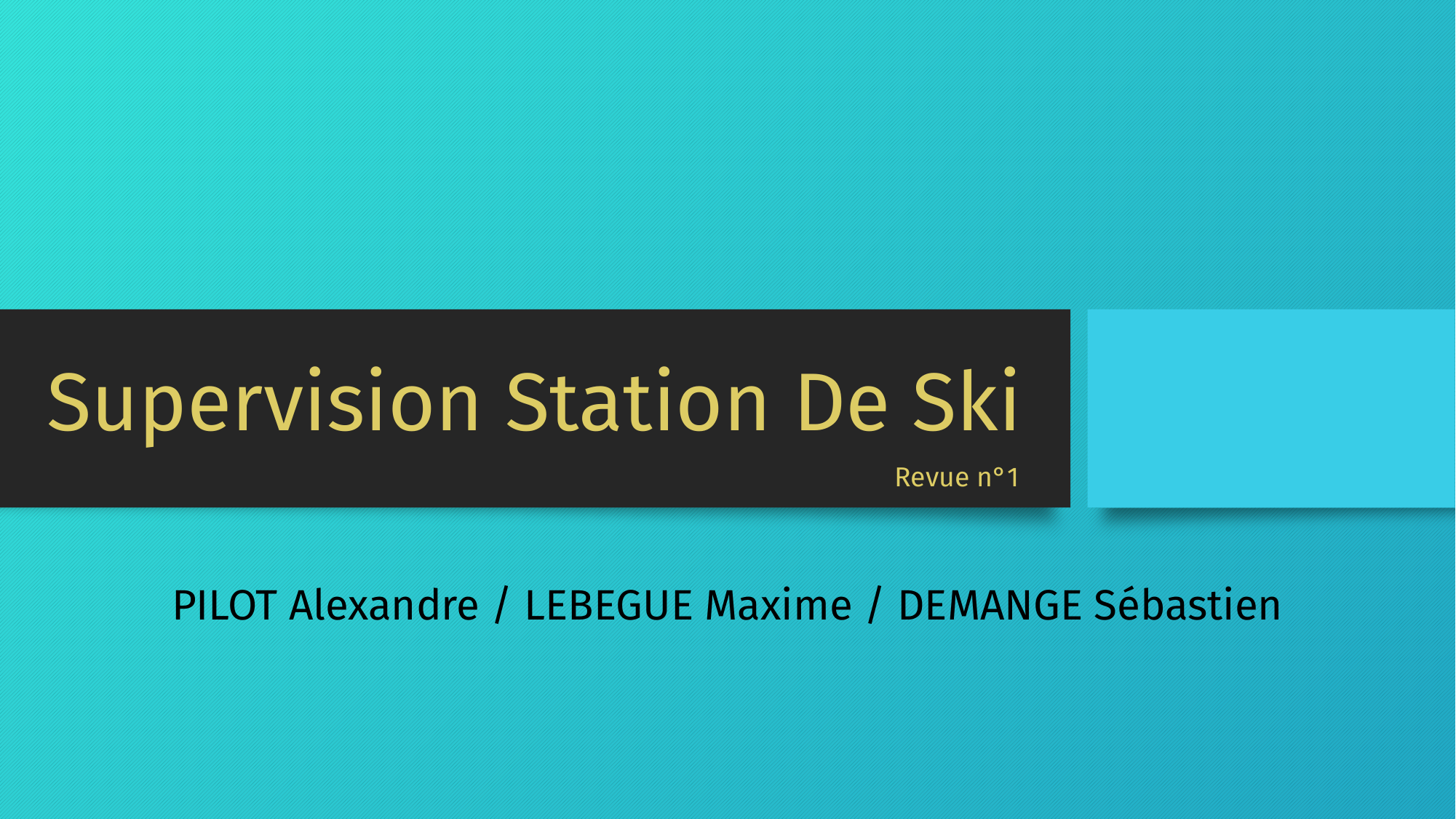

# Supervision Station De Ski
Revue n°1
PILOT Alexandre / LEBEGUE Maxime / DEMANGE Sébastien